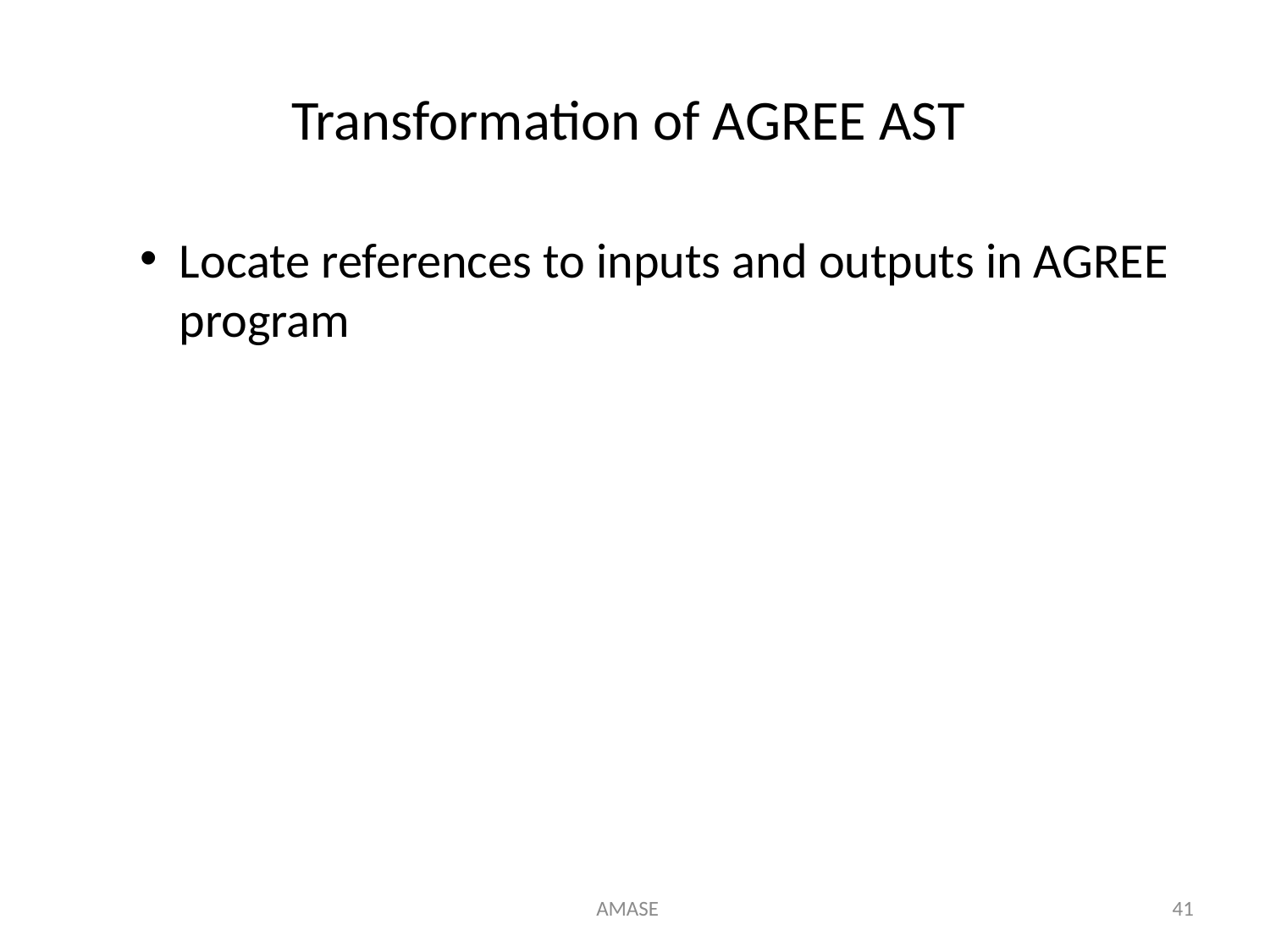

Transformation of AGREE AST
Locate references to inputs and outputs in AGREE program
AMASE
41